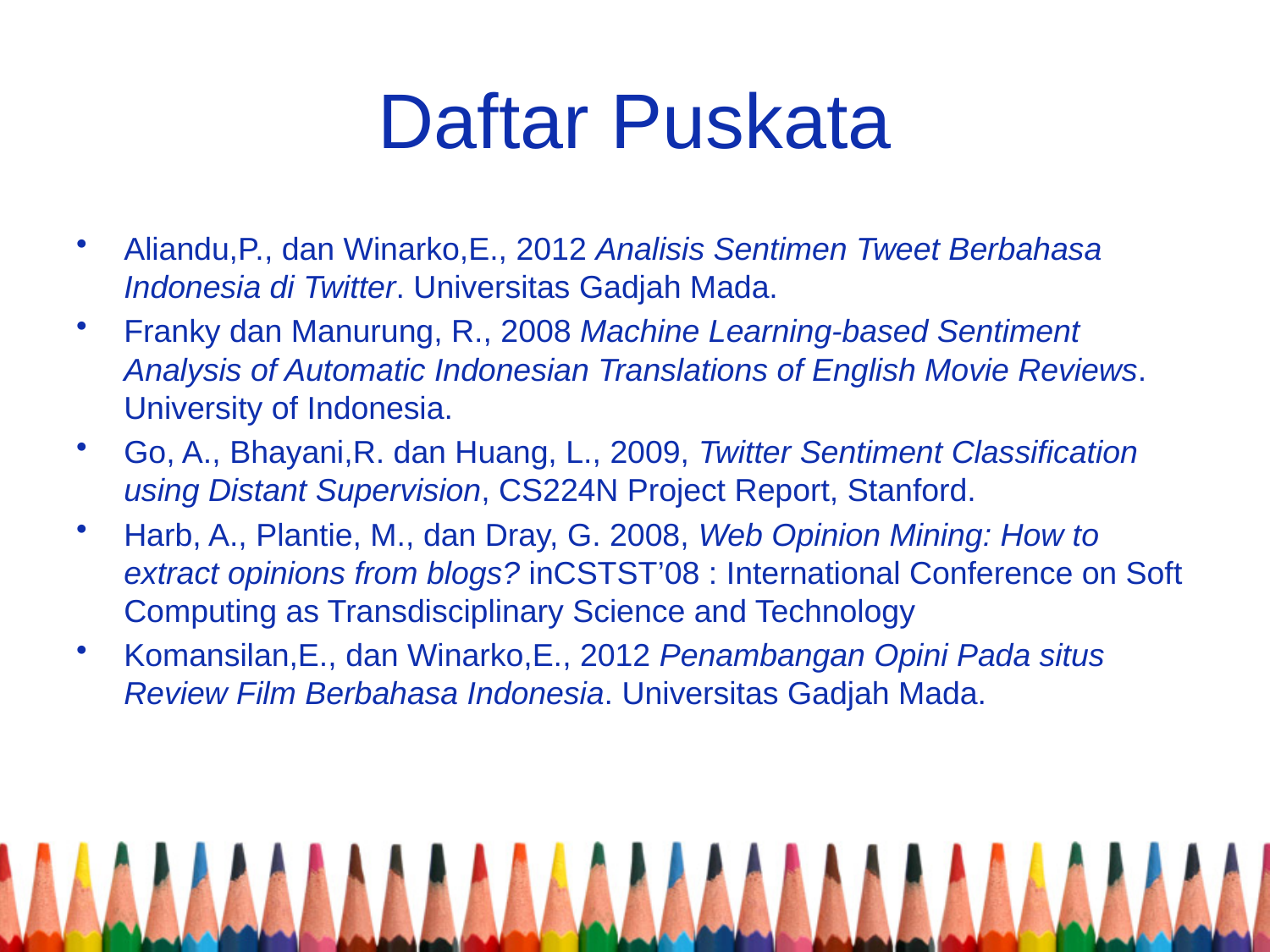

# Daftar Puskata
Aliandu,P., dan Winarko,E., 2012 Analisis Sentimen Tweet Berbahasa Indonesia di Twitter. Universitas Gadjah Mada.
Franky dan Manurung, R., 2008 Machine Learning-based Sentiment Analysis of Automatic Indonesian Translations of English Movie Reviews. University of Indonesia.
Go, A., Bhayani,R. dan Huang, L., 2009, Twitter Sentiment Classification using Distant Supervision, CS224N Project Report, Stanford.
Harb, A., Plantie, M., dan Dray, G. 2008, Web Opinion Mining: How to extract opinions from blogs? inCSTST’08 : International Conference on Soft Computing as Transdisciplinary Science and Technology
Komansilan,E., dan Winarko,E., 2012 Penambangan Opini Pada situs Review Film Berbahasa Indonesia. Universitas Gadjah Mada.